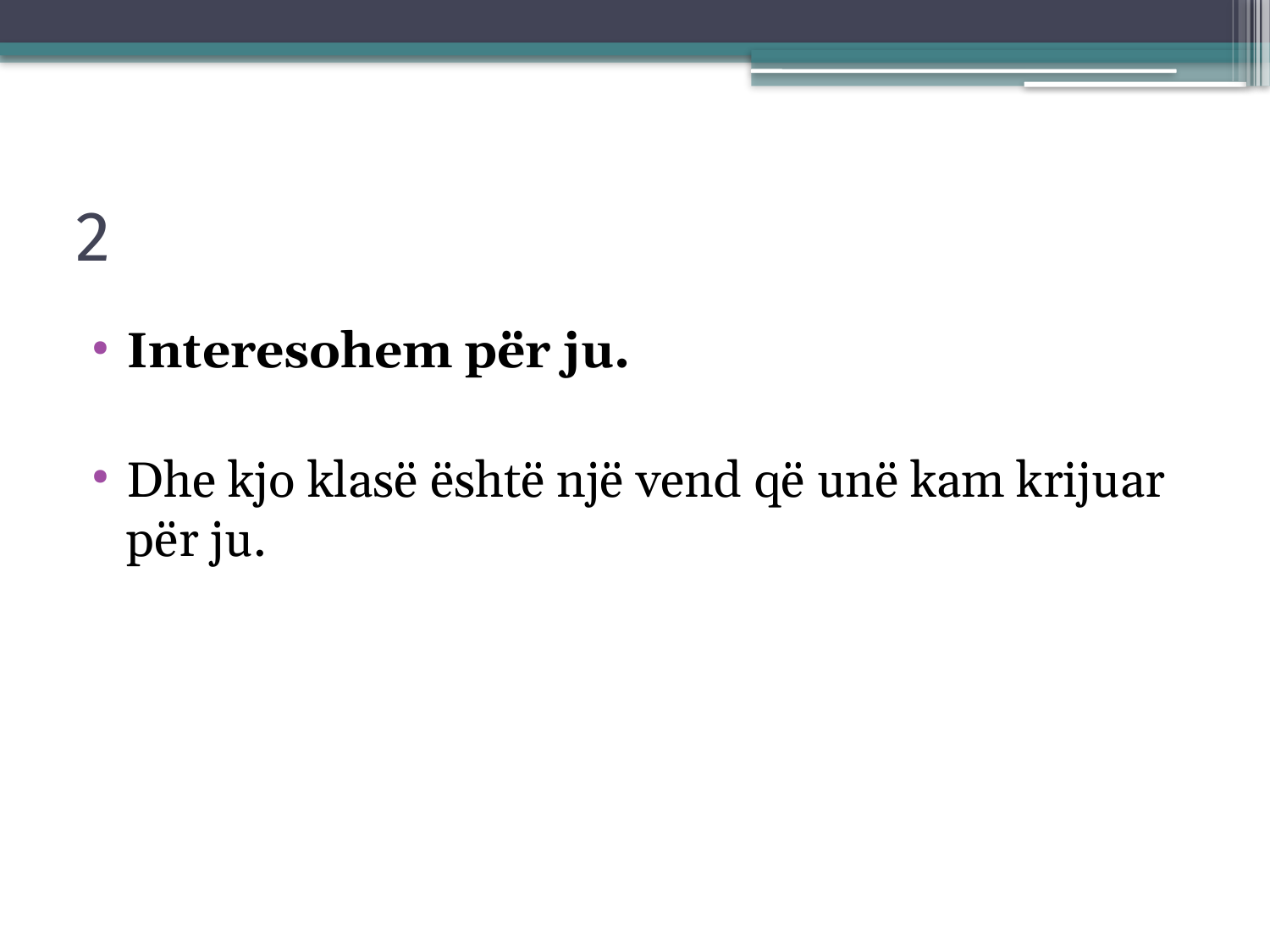

# 2
Interesohem për ju.

Dhe kjo klasë është një vend që unë kam krijuar për ju.